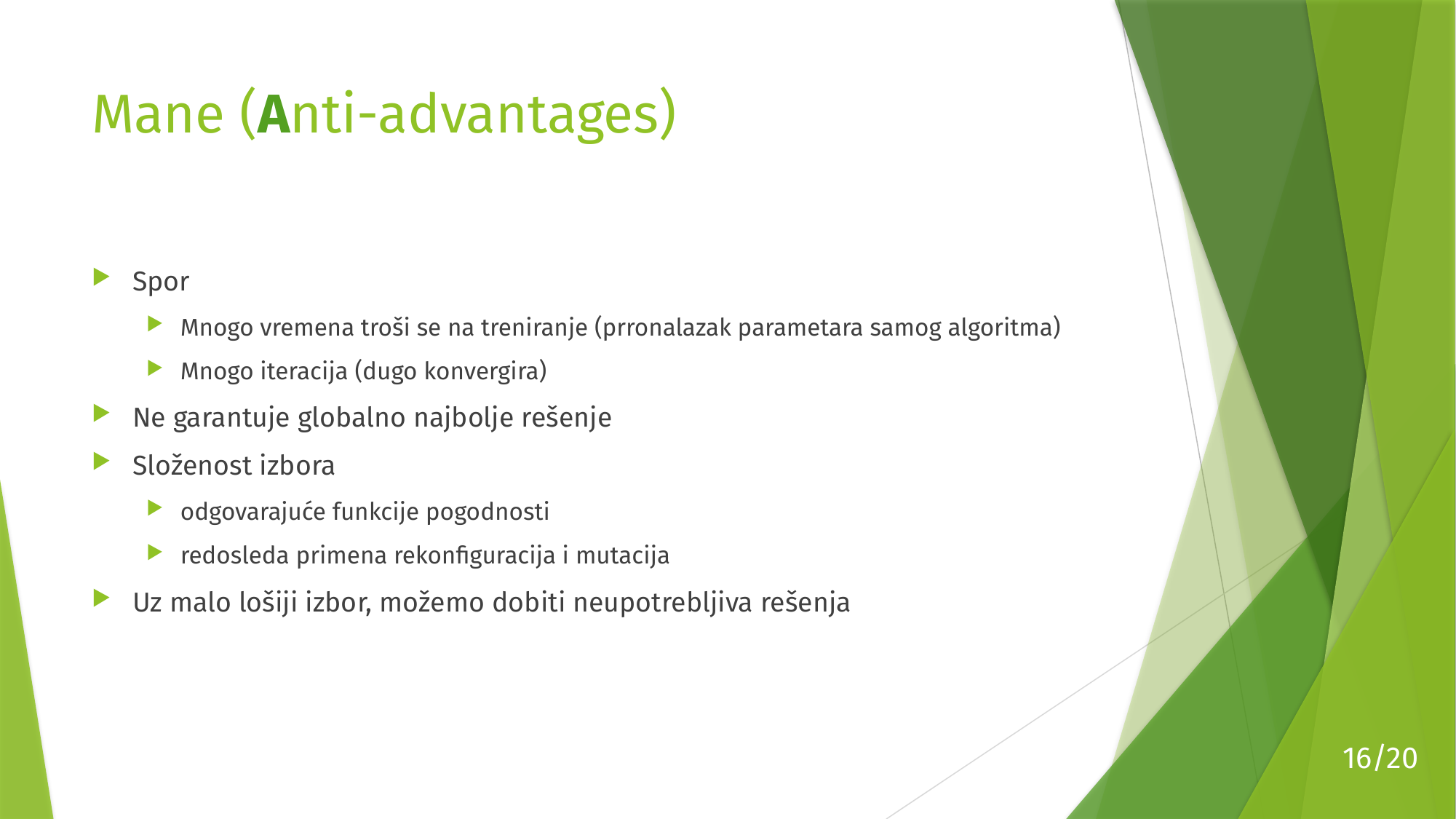

# Mane (Anti-advantages)
Spor
Mnogo vremena troši se na treniranje (prronalazak parametara samog algoritma)
Mnogo iteracija (dugo konvergira)
Ne garantuje globalno najbolje rešenje
Složenost izbora
odgovarajuće funkcije pogodnosti
redosleda primena rekonfiguracija i mutacija
Uz malo lošiji izbor, možemo dobiti neupotrebljiva rešenja
16/20